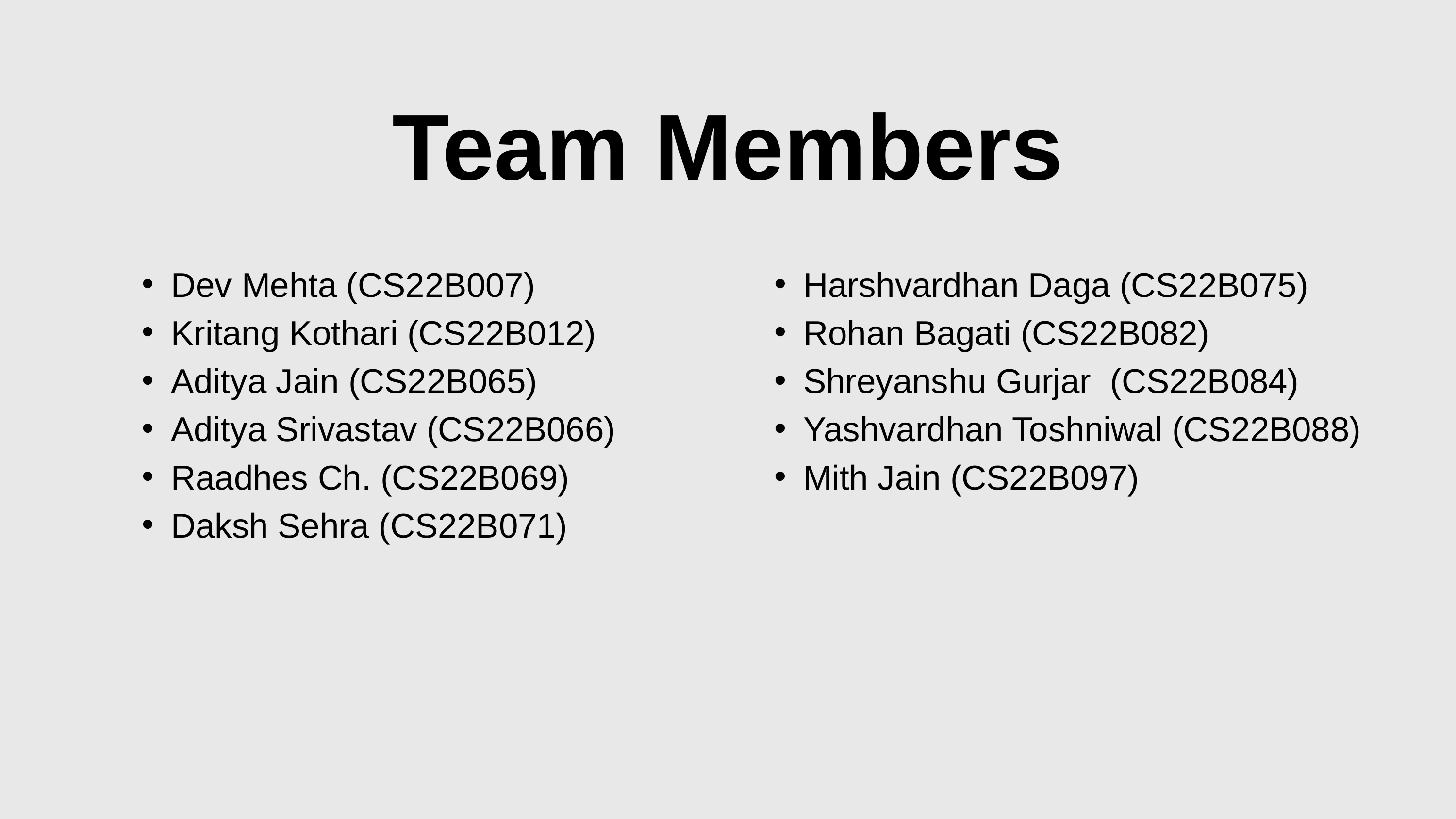

Team Members
Dev Mehta (CS22B007)
Kritang Kothari (CS22B012)
Aditya Jain (CS22B065)
Aditya Srivastav (CS22B066)
Raadhes Ch. (CS22B069)
Daksh Sehra (CS22B071)

Harshvardhan Daga (CS22B075)
Rohan Bagati (CS22B082)
Shreyanshu Gurjar  (CS22B084)
Yashvardhan Toshniwal (CS22B088)
Mith Jain (CS22B097)